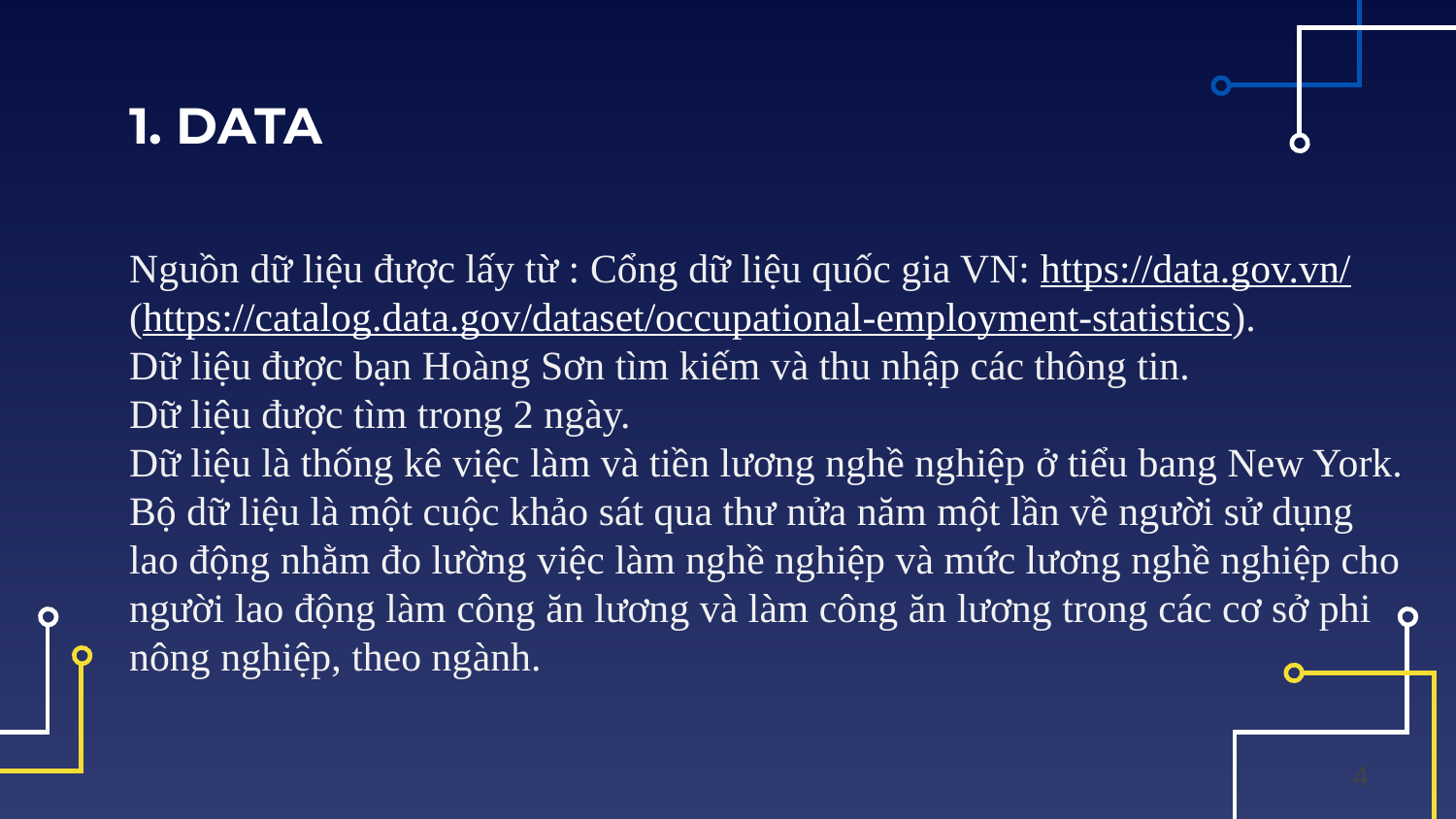

# 1. DATA
Nguồn dữ liệu được lấy từ : Cổng dữ liệu quốc gia VN: https://data.gov.vn/
(https://catalog.data.gov/dataset/occupational-employment-statistics).
Dữ liệu được bạn Hoàng Sơn tìm kiếm và thu nhập các thông tin.
Dữ liệu được tìm trong 2 ngày.
Dữ liệu là thống kê việc làm và tiền lương nghề nghiệp ở tiểu bang New York.
Bộ dữ liệu là một cuộc khảo sát qua thư nửa năm một lần về người sử dụng lao động nhằm đo lường việc làm nghề nghiệp và mức lương nghề nghiệp cho người lao động làm công ăn lương và làm công ăn lương trong các cơ sở phi nông nghiệp, theo ngành.
4